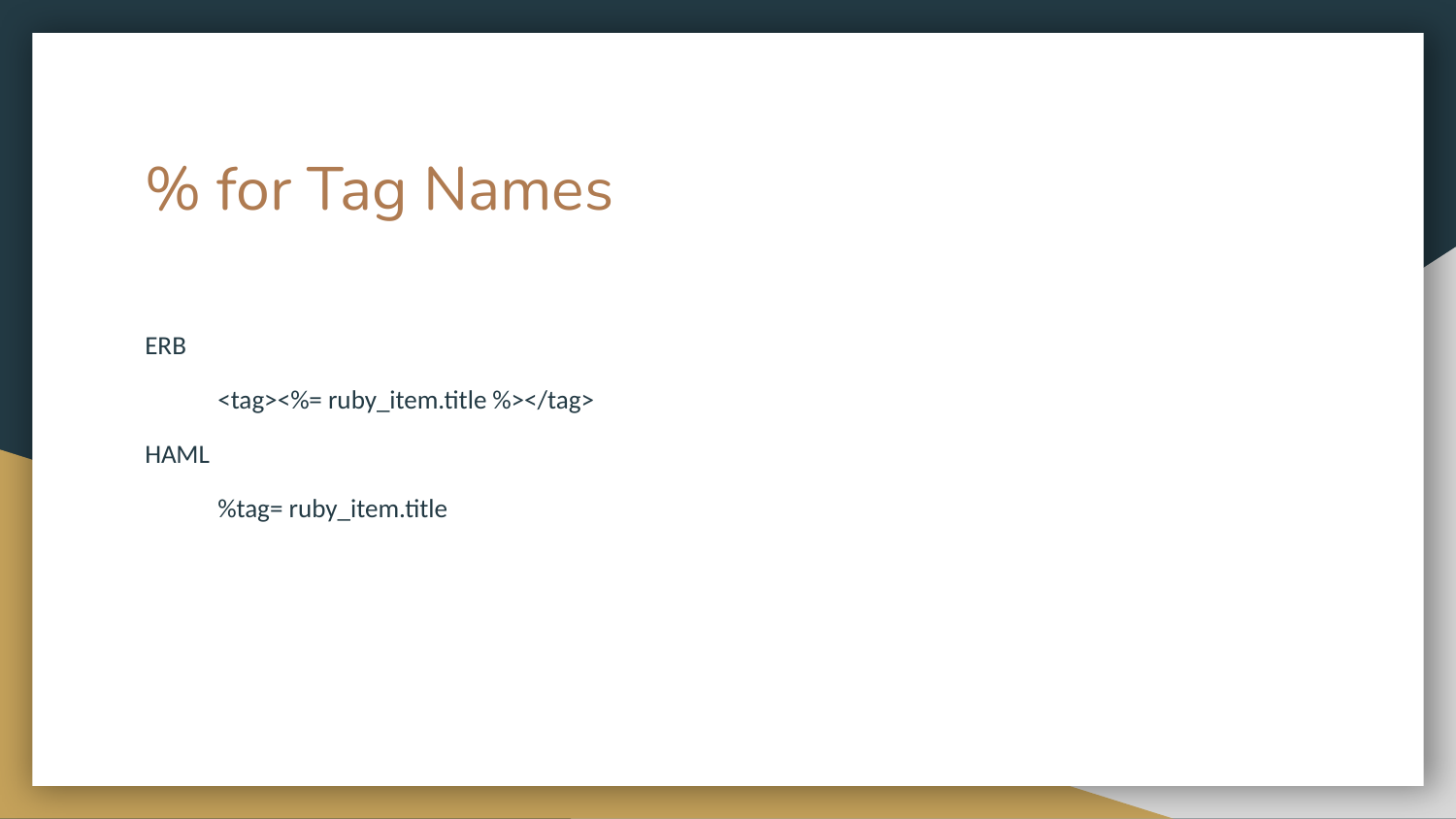

# % for Tag Names
ERB
<tag><%= ruby_item.title %></tag>
HAML
%tag= ruby_item.title